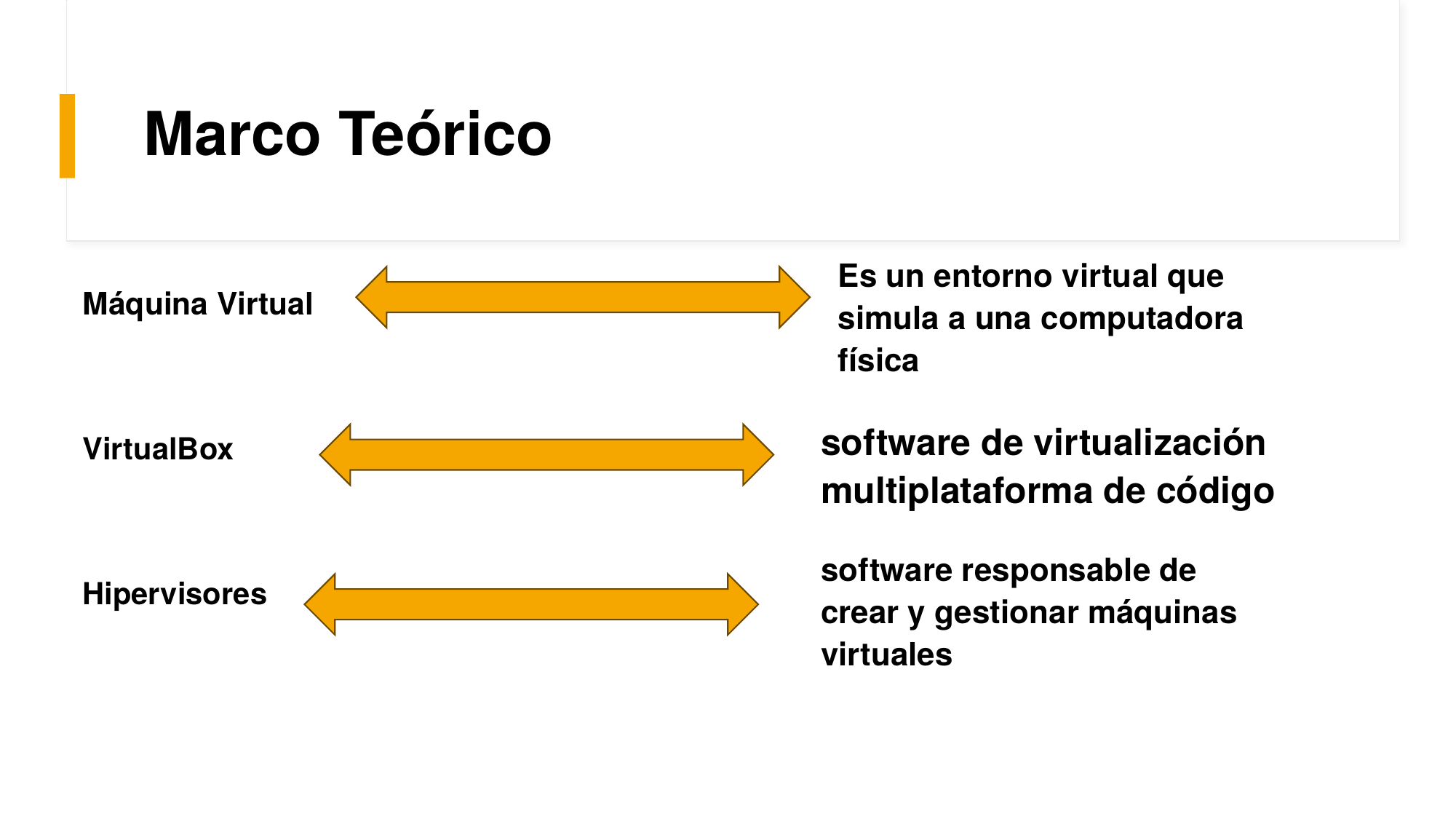

# Marco Teórico
Es un entorno virtual que simula a una computadora física

Máquina Virtual
software de virtualización multiplataforma de código
VirtualBox

software responsable de crear y gestionar máquinas virtuales
Hipervisores